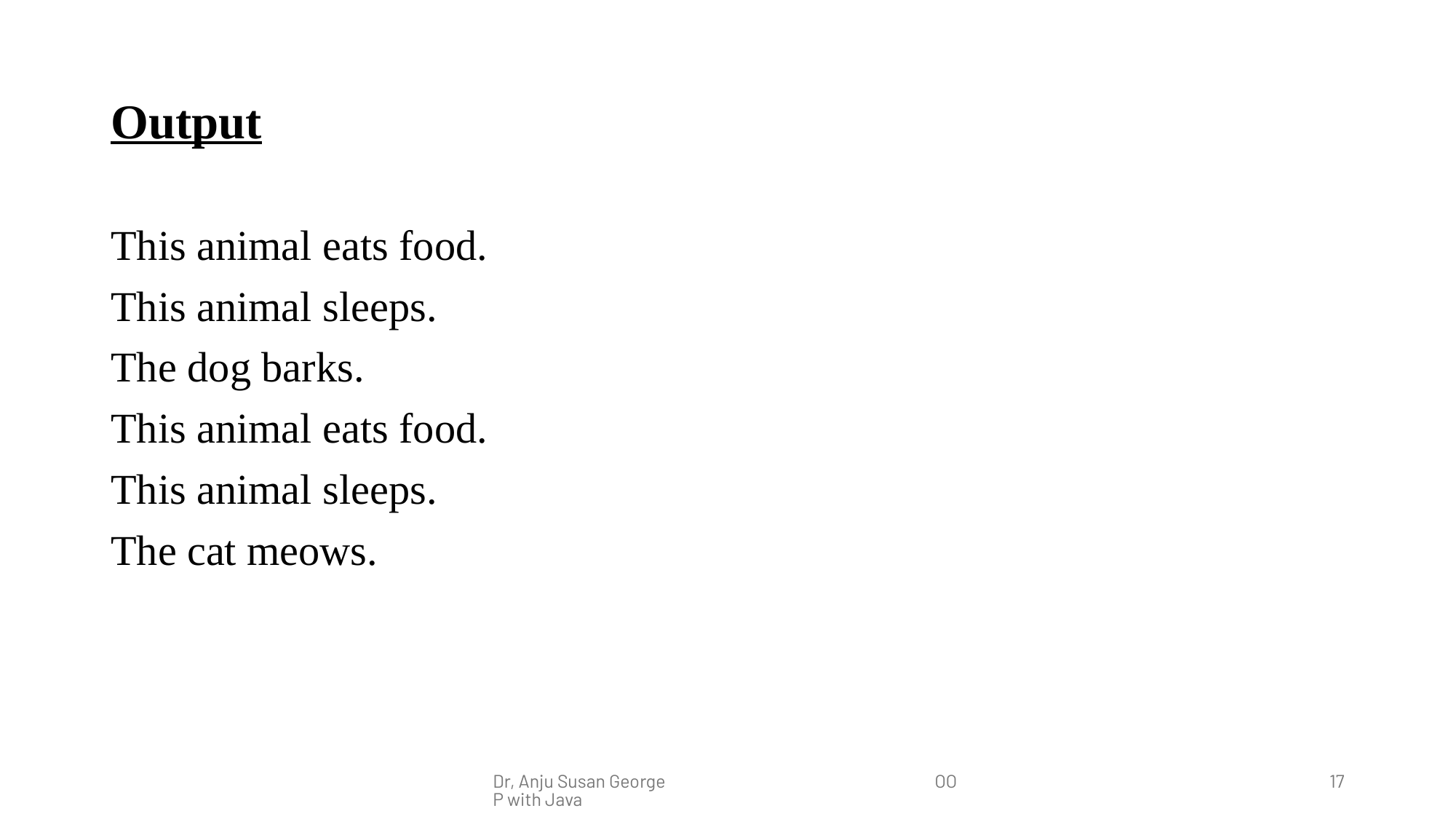

# Output
This animal eats food.
This animal sleeps.
The dog barks.
This animal eats food.
This animal sleeps.
The cat meows.
Dr, Anju Susan George                                                                          OOP with Java
17